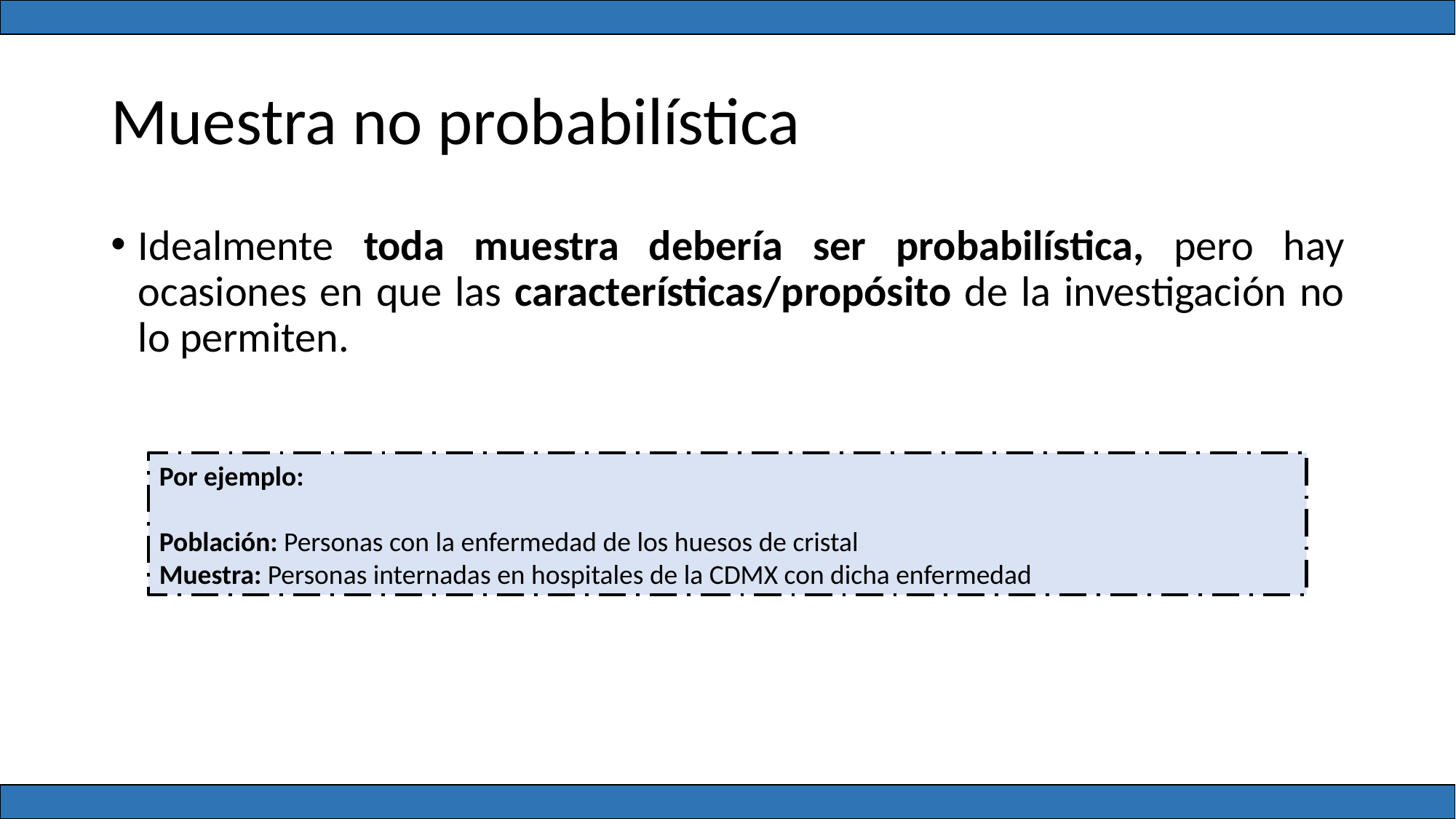

# Muestra no probabilística
Idealmente toda muestra debería ser probabilística, pero hay ocasiones en que las características/propósito de la investigación no lo permiten.
Por ejemplo:

Población: Personas con la enfermedad de los huesos de cristal
Muestra: Personas internadas en hospitales de la CDMX con dicha enfermedad